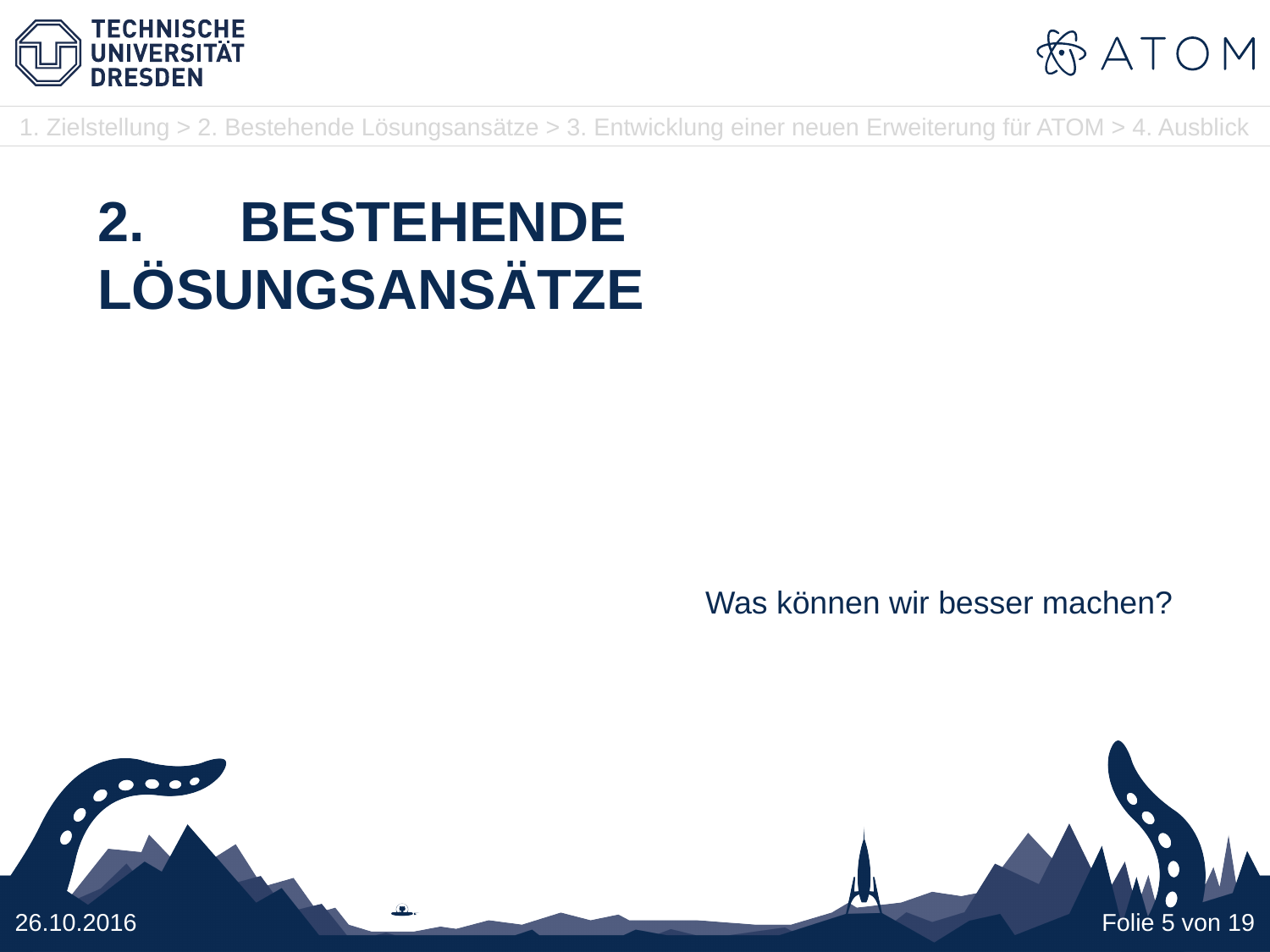

2.	 BESTEHENDE LÖSUNGSANSÄTZE
Was können wir besser machen?
26.10.2016
Folie 5 von 19